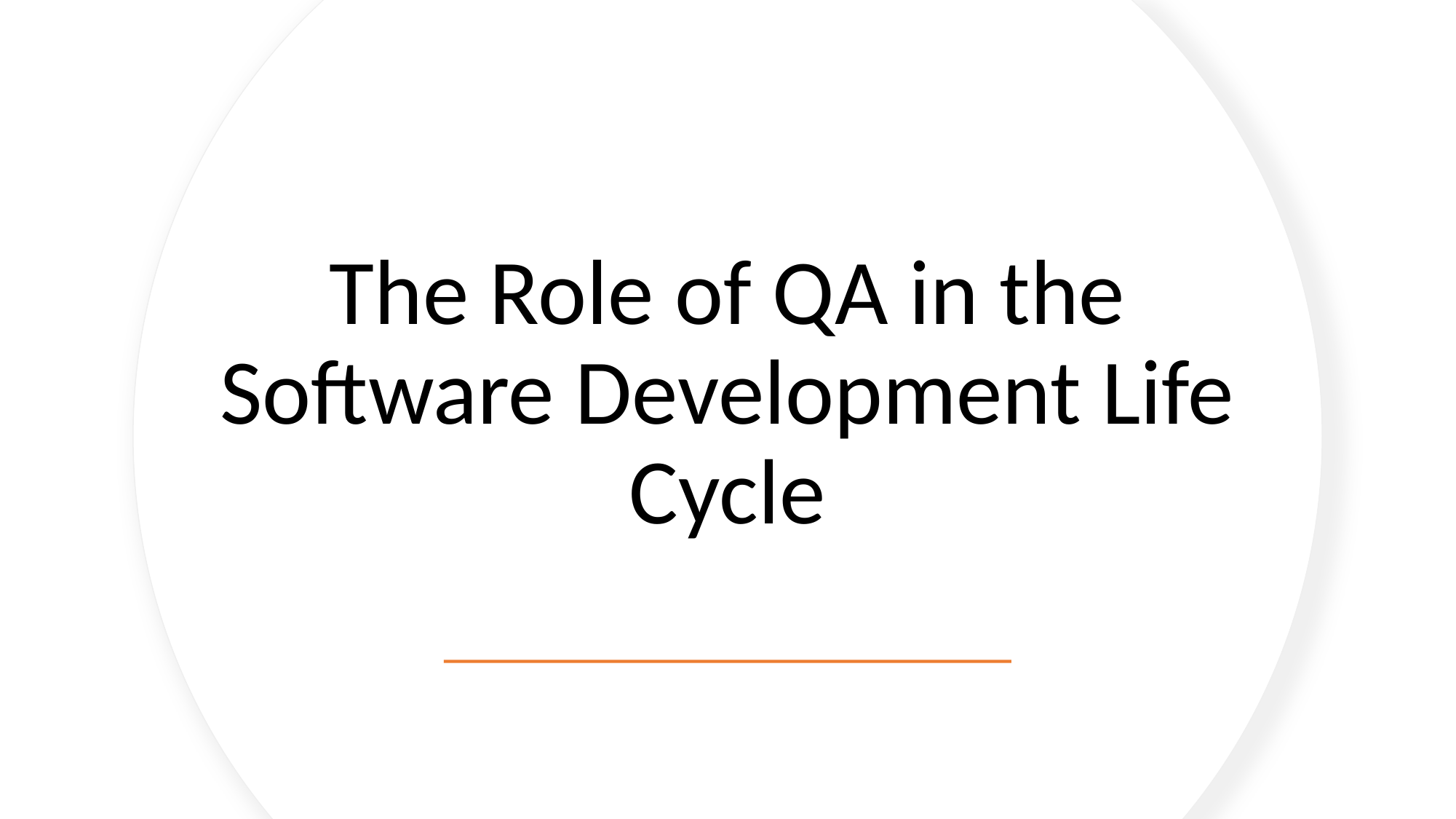

# The Role of QA in the Software Development Life Cycle